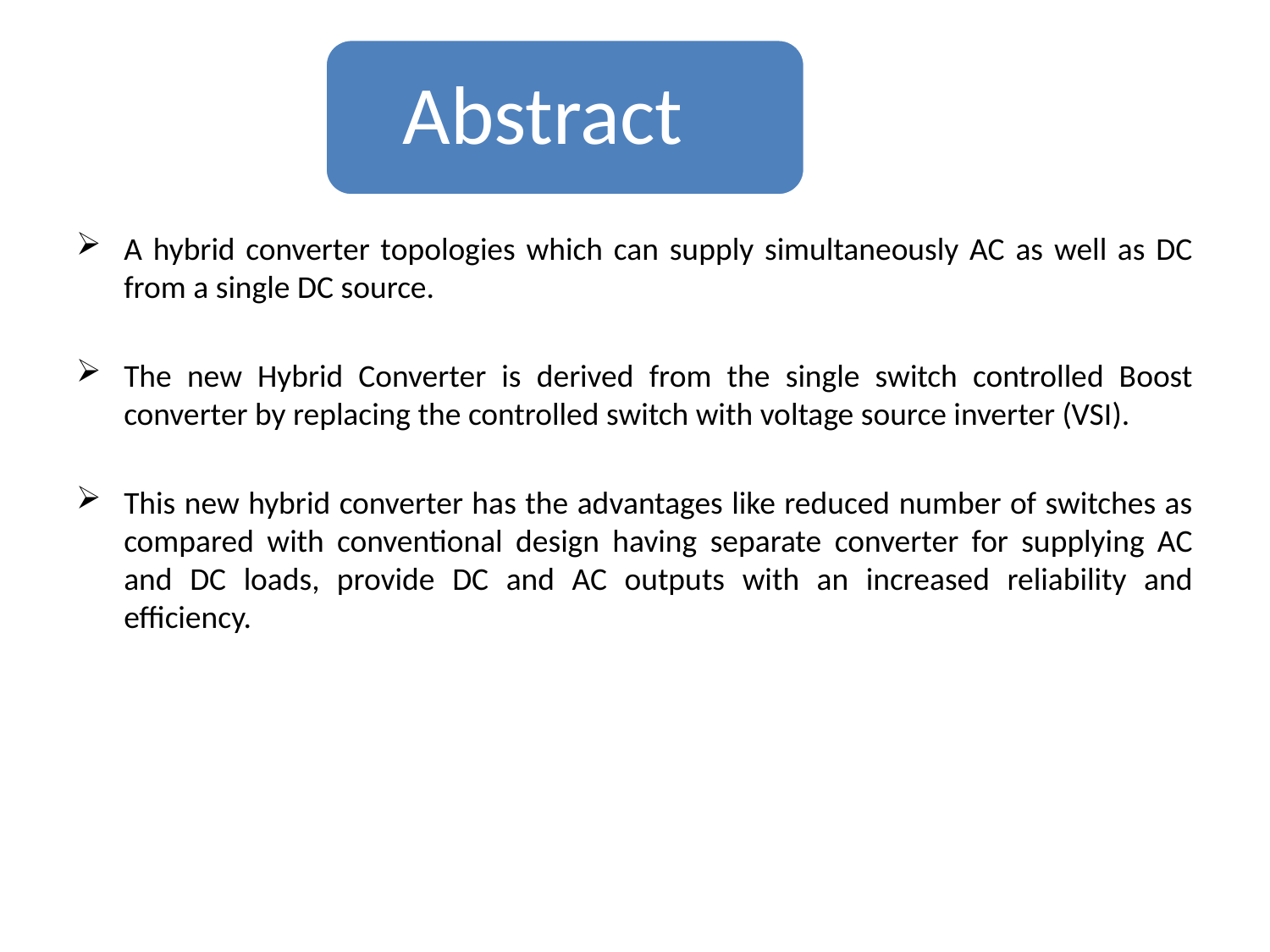

Abstract
A hybrid converter topologies which can supply simultaneously AC as well as DC from a single DC source.

The new Hybrid Converter is derived from the single switch controlled Boost converter by replacing the controlled switch with voltage source inverter (VSI).

This new hybrid converter has the advantages like reduced number of switches as compared with conventional design having separate converter for supplying AC and DC loads, provide DC and AC outputs with an increased reliability and efficiency.